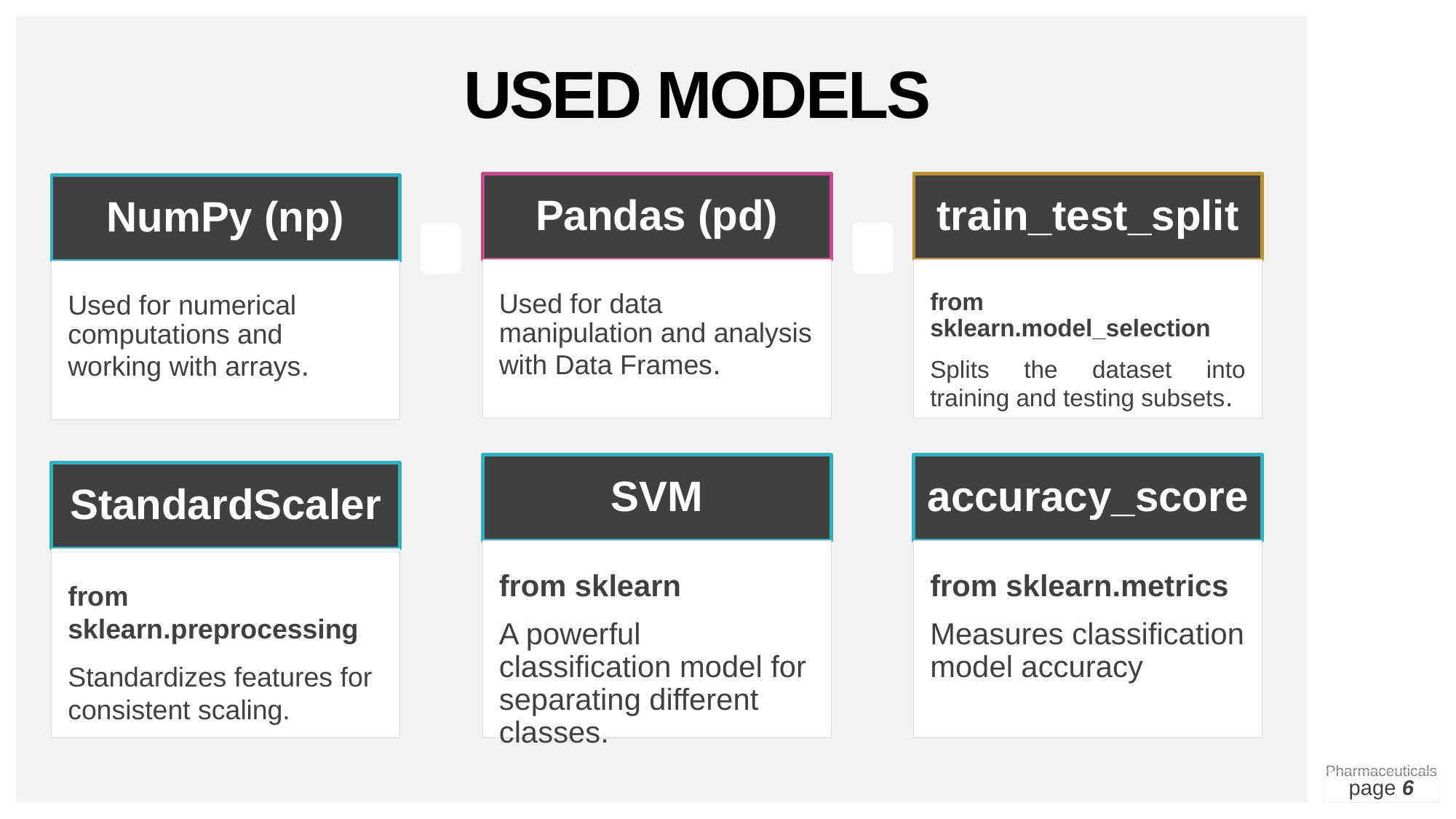

# USED MODELS
Pandas (pd)
train_test_split
NumPy (np)

Used for data manipulation and analysis with Data Frames.
from sklearn.model_selection
Splits the dataset into training and testing subsets.
Used for numerical computations and working with arrays.
SVM
accuracy_score
StandardScaler
from sklearn
A powerful classification model for separating different classes.
from sklearn.metrics
Measures classification model accuracy
from sklearn.preprocessing
Standardizes features for consistent scaling.

page 6